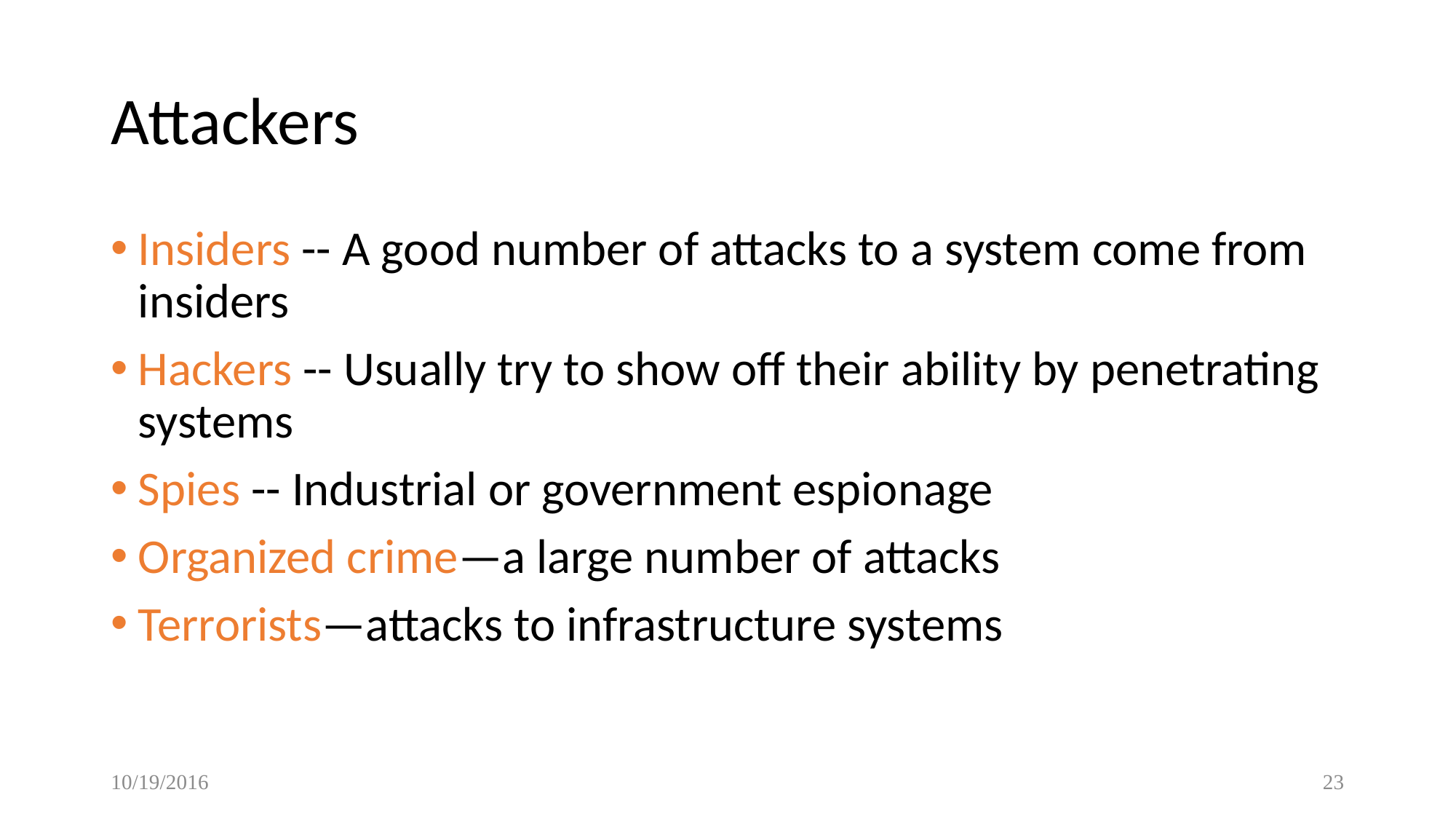

Attackers
Insiders -- A good number of attacks to a system come from insiders
Hackers -- Usually try to show off their ability by penetrating systems
Spies -- Industrial or government espionage
Organized crime—a large number of attacks
Terrorists—attacks to infrastructure systems

10/19/2016
23